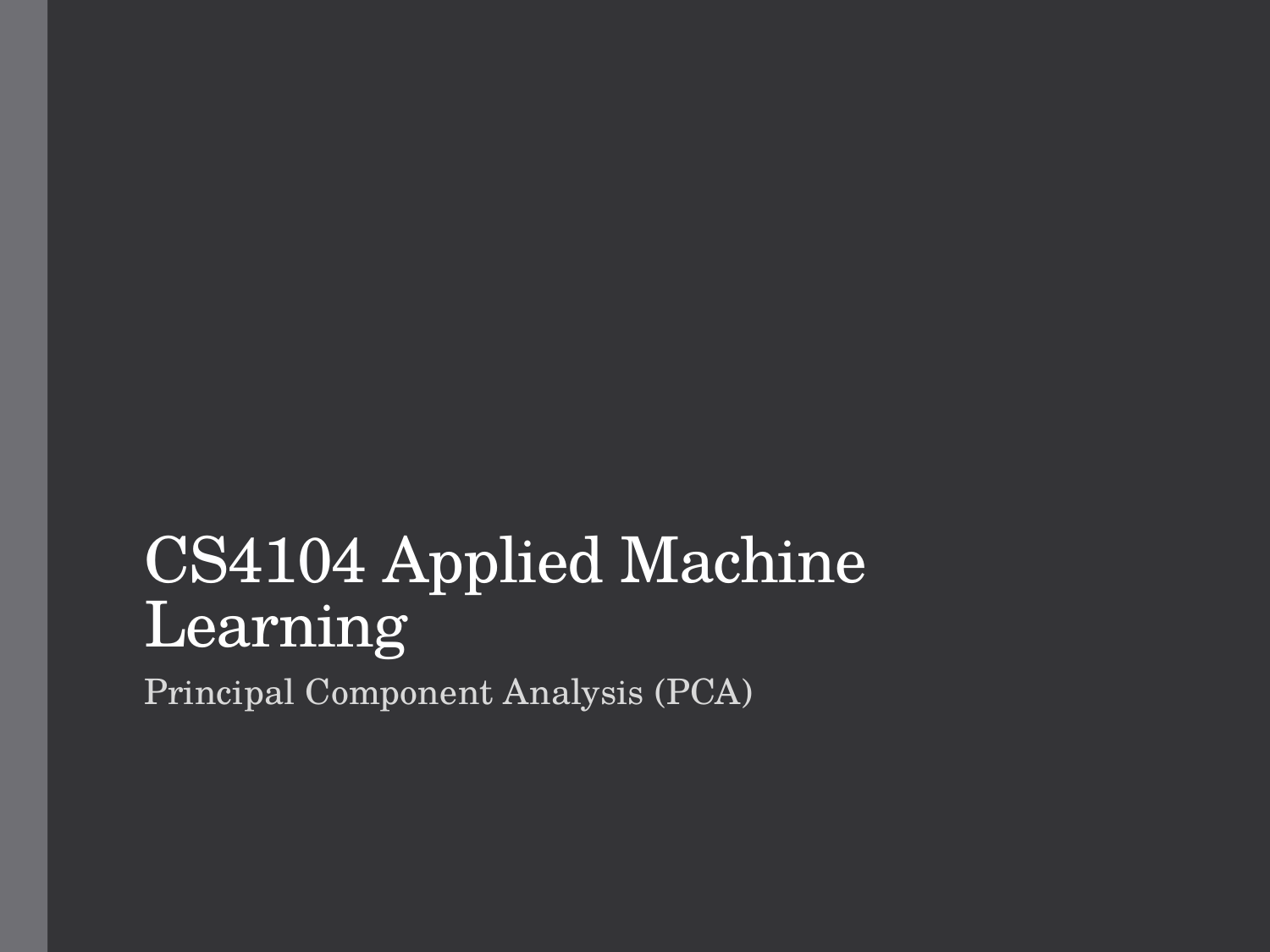

# CS4104 Applied Machine Learning
Principal Component Analysis (PCA)